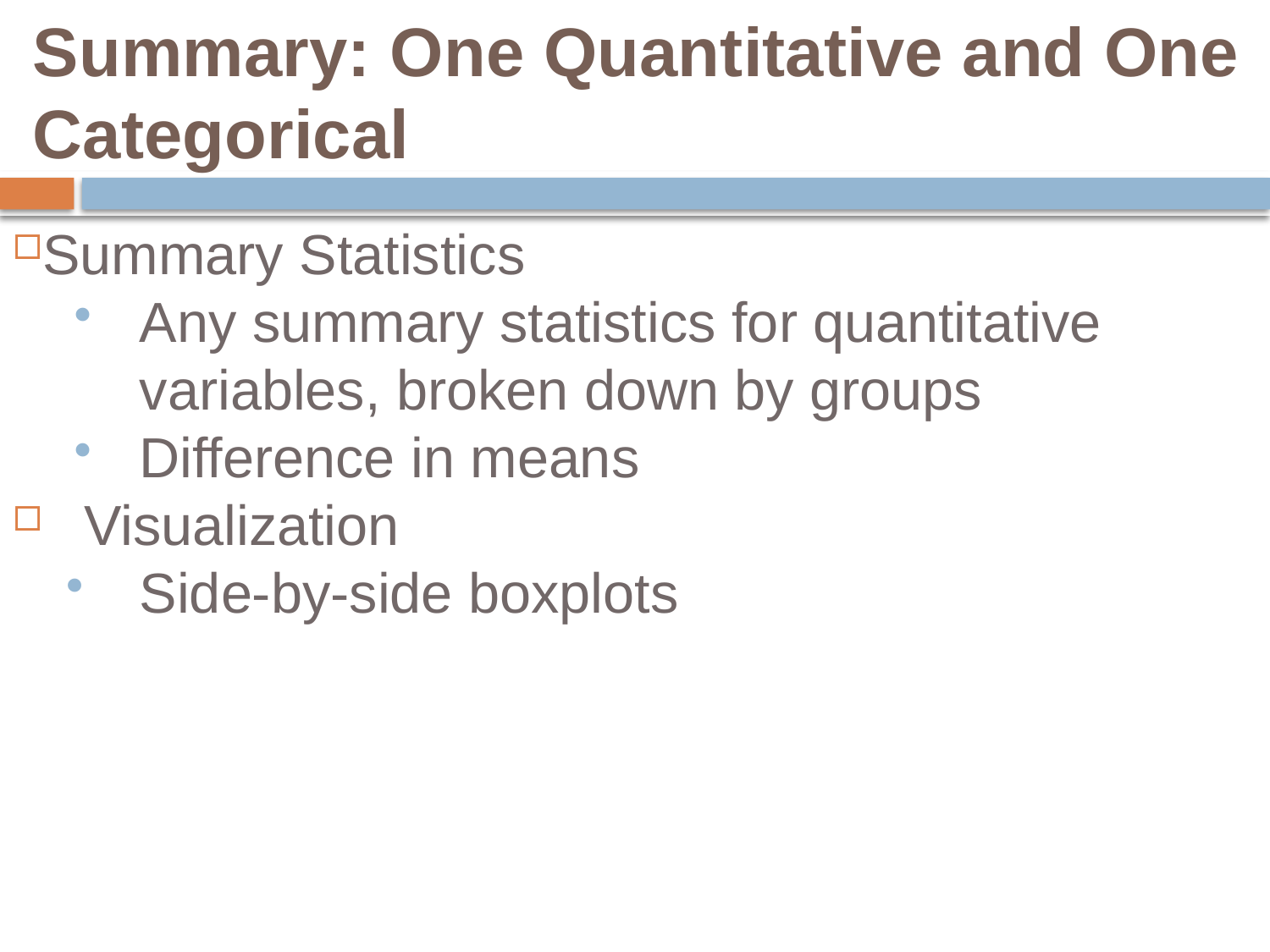

# Summary: One Quantitative and One Categorical
Summary Statistics
Any summary statistics for quantitative variables, broken down by groups
Difference in means
Visualization
Side-by-side boxplots